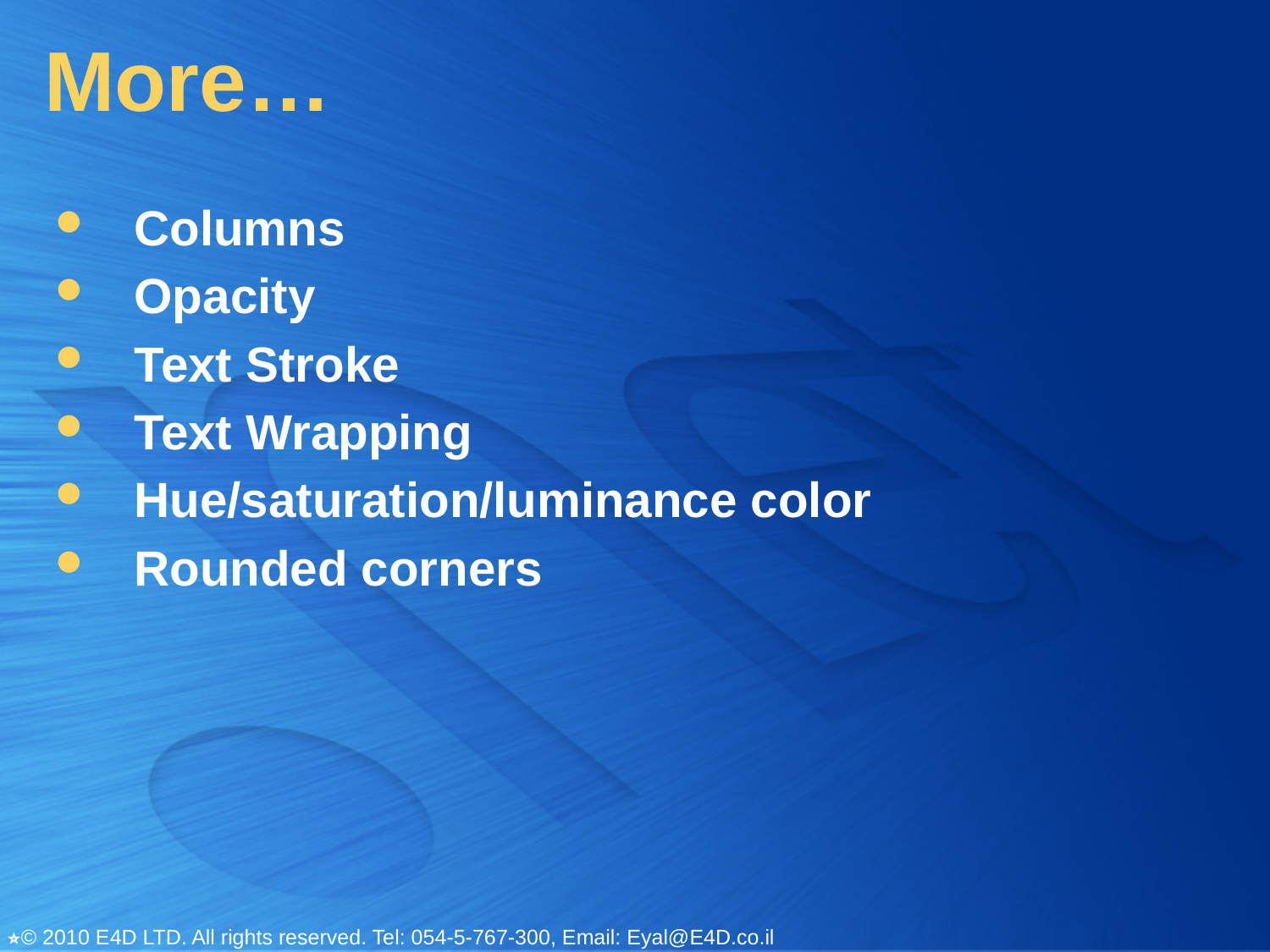

# More…
Columns
Opacity
Text Stroke
Text Wrapping
Hue/saturation/luminance color
Rounded corners